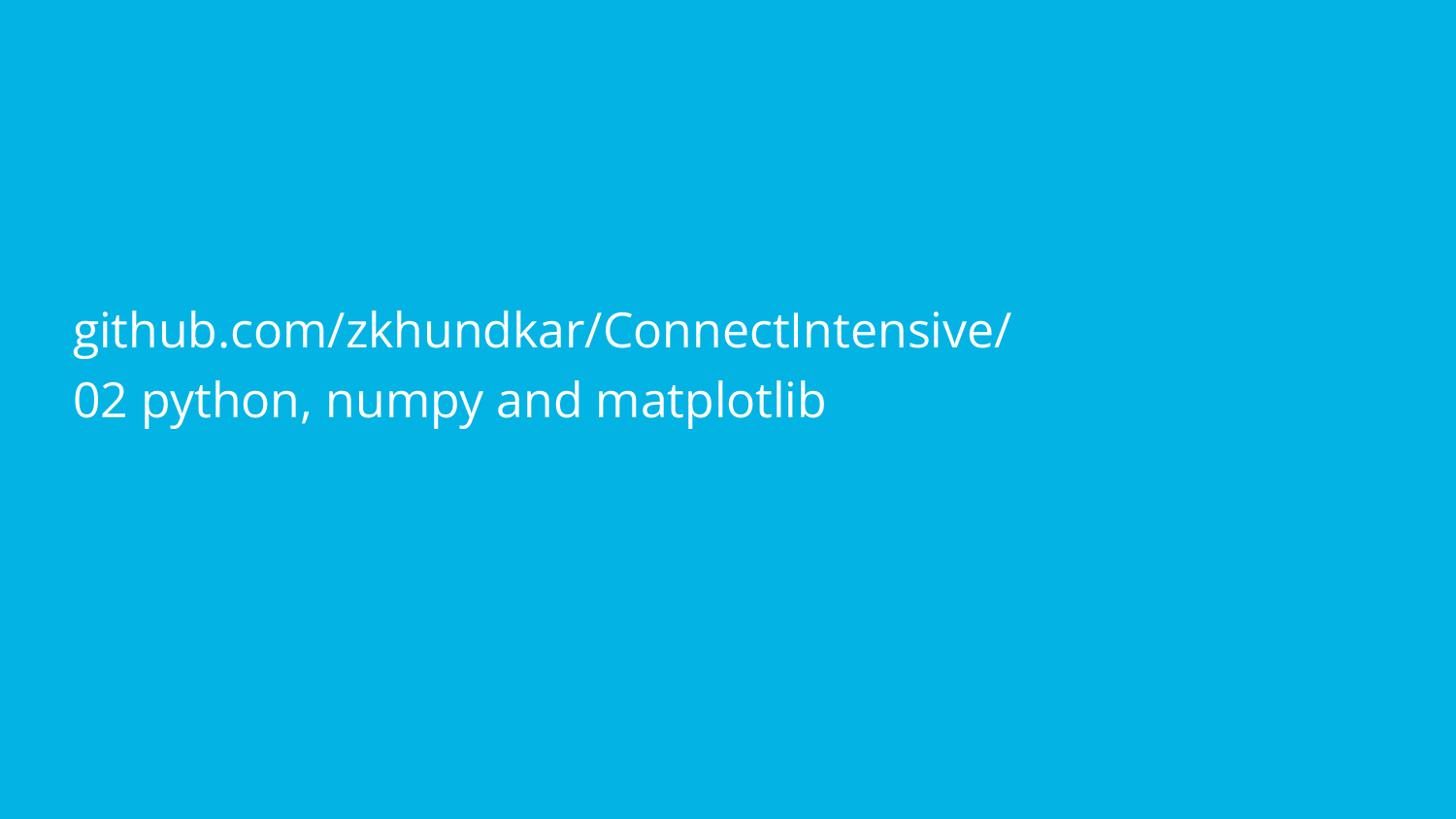

# github.com/zkhundkar/ConnectIntensive/
02 python, numpy and matplotlib